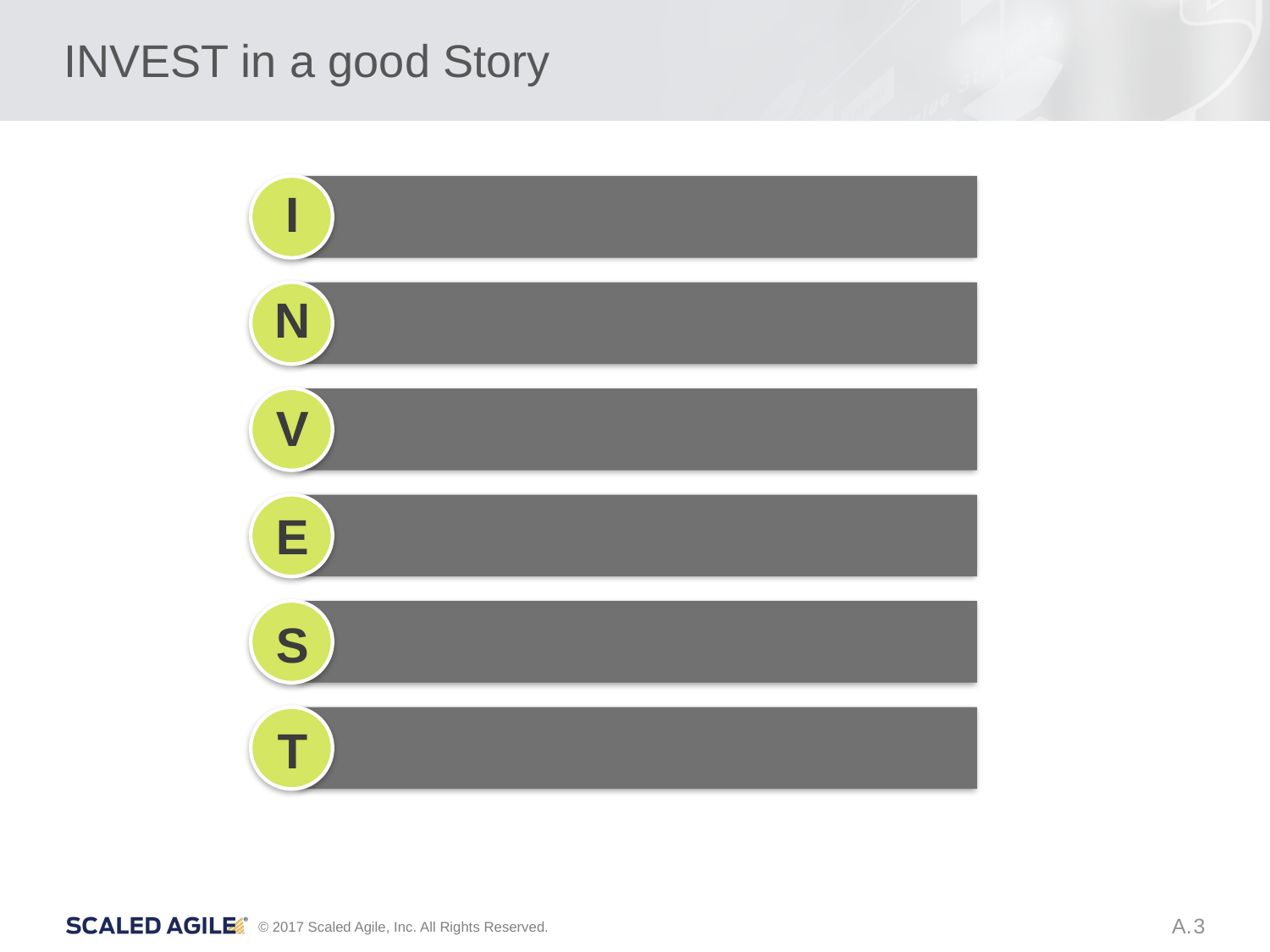

# INVEST in a good Story
Independent

I
Negotiable

N
Valuable

V
Estimable

E
Small

S
Testable

T